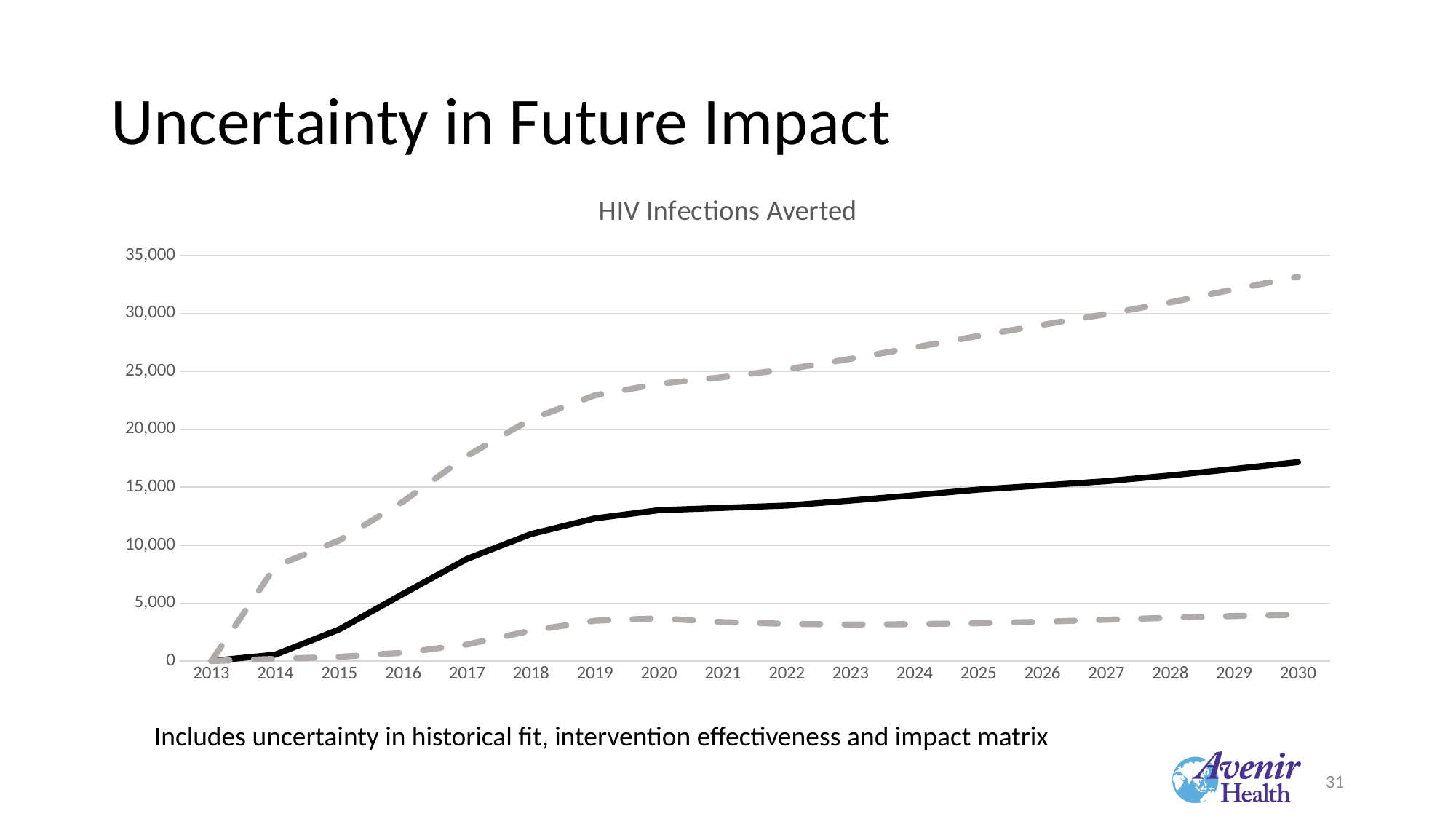

# Uncertainty in Future Impact

### Chart: HIV Infections Averted

| Category | Median | Low | High |
|---|---|---|---|
| 2013 | 0.0002 | 0.0 | 0.0 |
| 2014 | 546.1577 | 178.16167906249999 | 8165.1388375 |
| 2015 | 2724.7425000000003 | 356.32335812499997 | 10405.436062499999 |
| 2016 | 5796.75345 | 712.6467162499999 | 13758.08774 |
| 2017 | 8814.8115 | 1425.2934324999999 | 17699.5561425 |
| 2018 | 10954.20945 | 2614.5967675 | 20866.005995 |
| 2019 | 12304.89245 | 3479.2282725 | 22927.4642975 |
| 2020 | 13012.87675 | 3685.2763875 | 23920.348697499998 |
| 2021 | 13211.5944 | 3351.1617100000003 | 24497.138445 |
| 2022 | 13412.16 | 3210.4631775000003 | 25164.434615 |
| 2023 | 13841.77075 | 3145.0577900000003 | 26077.951 |
| 2024 | 14297.412400000001 | 3184.4534425 | 27059.83765 |
| 2025 | 14788.030149999999 | 3258.415915 | 28051.6052375 |
| 2026 | 15147.733199999999 | 3388.0220975 | 29006.129869999997 |
| 2027 | 15509.84005 | 3561.857785 | 29934.5685675 |
| 2028 | 16007.02345 | 3730.0368875 | 30943.575575 |
| 2029 | 16564.231 | 3879.5427825 | 32070.38355 |
| 2030 | 17157.3496 | 3998.4877175 | 33156.175805 |
Includes uncertainty in historical fit, intervention effectiveness and impact matrix
31